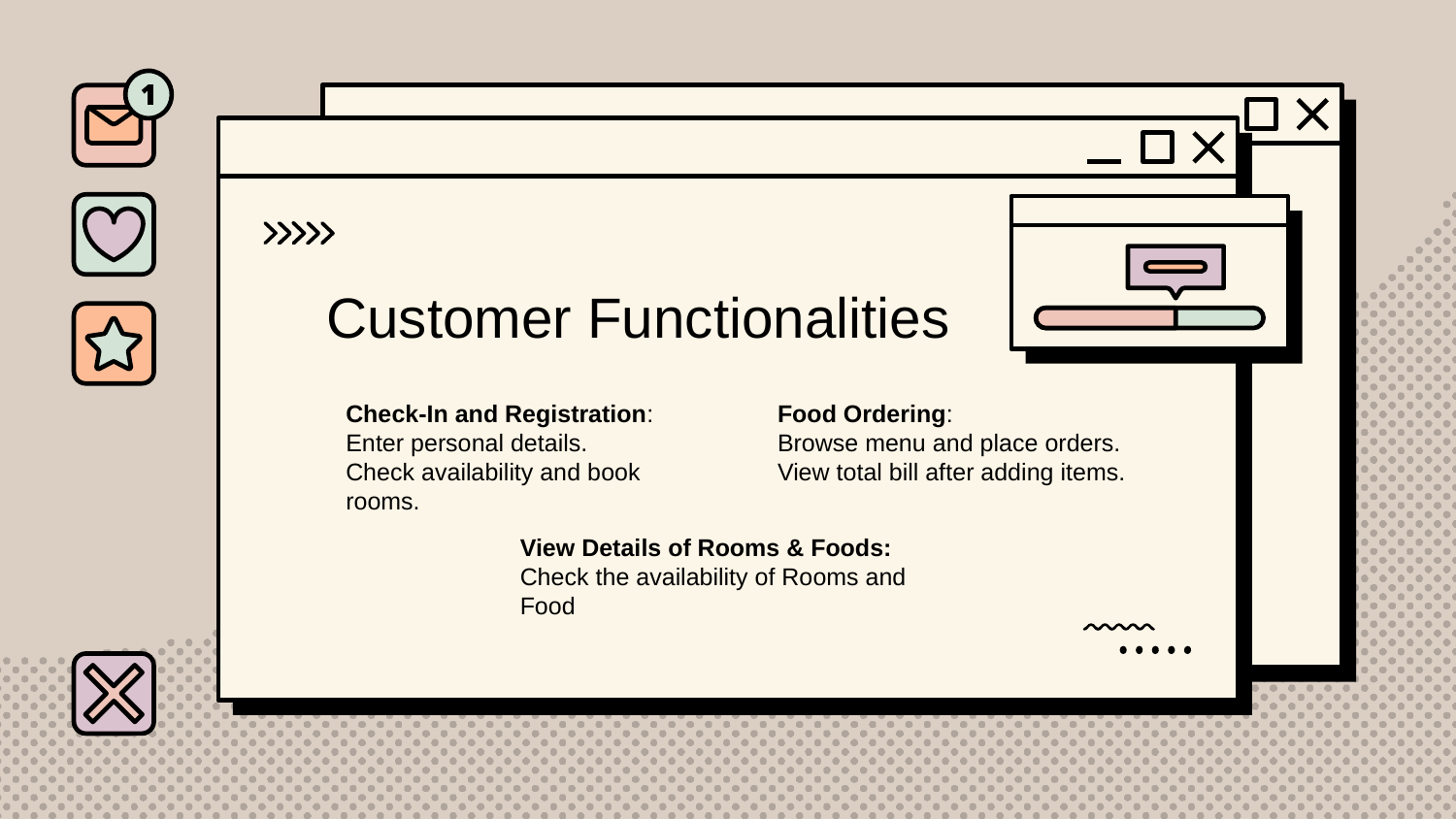

# Customer Functionalities

Check-In and Registration:
Enter personal details.
Check availability and book
rooms.
Food Ordering:
Browse menu and place orders.
View total bill after adding items.
View Details of Rooms & Foods:
Check the availability of Rooms and Food